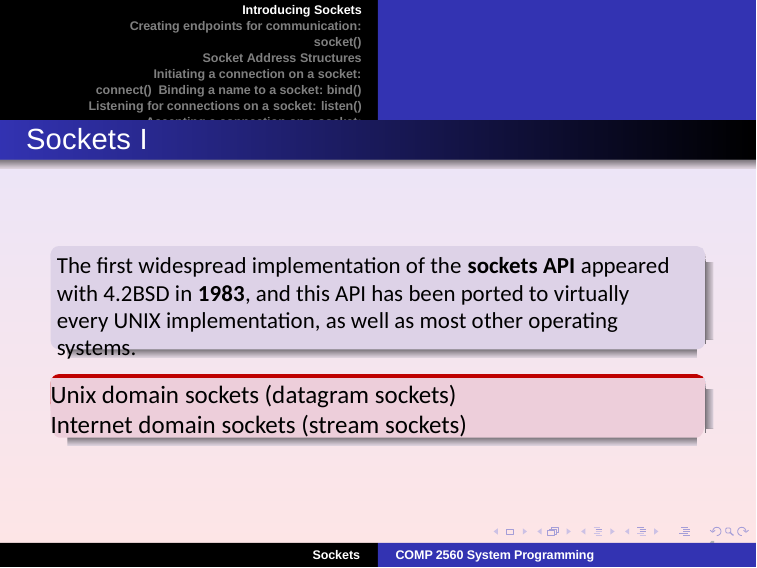

Introducing Sockets  Creating endpoints for communication: socket()
Socket Address Structures  Initiating a connection on a socket: connect()  Binding a name to a socket: bind()
Listening for connections on a socket: listen()  Accepting a connection on a socket: accept()

Sockets I

The first widespread implementation of the sockets API appeared with 4.2BSD in 1983, and this API has been ported to virtually every UNIX implementation, as well as most other operating systems.

Unix domain sockets (datagram sockets)
Internet domain sockets (stream sockets)

4

Sockets
COMP 2560 System Programming